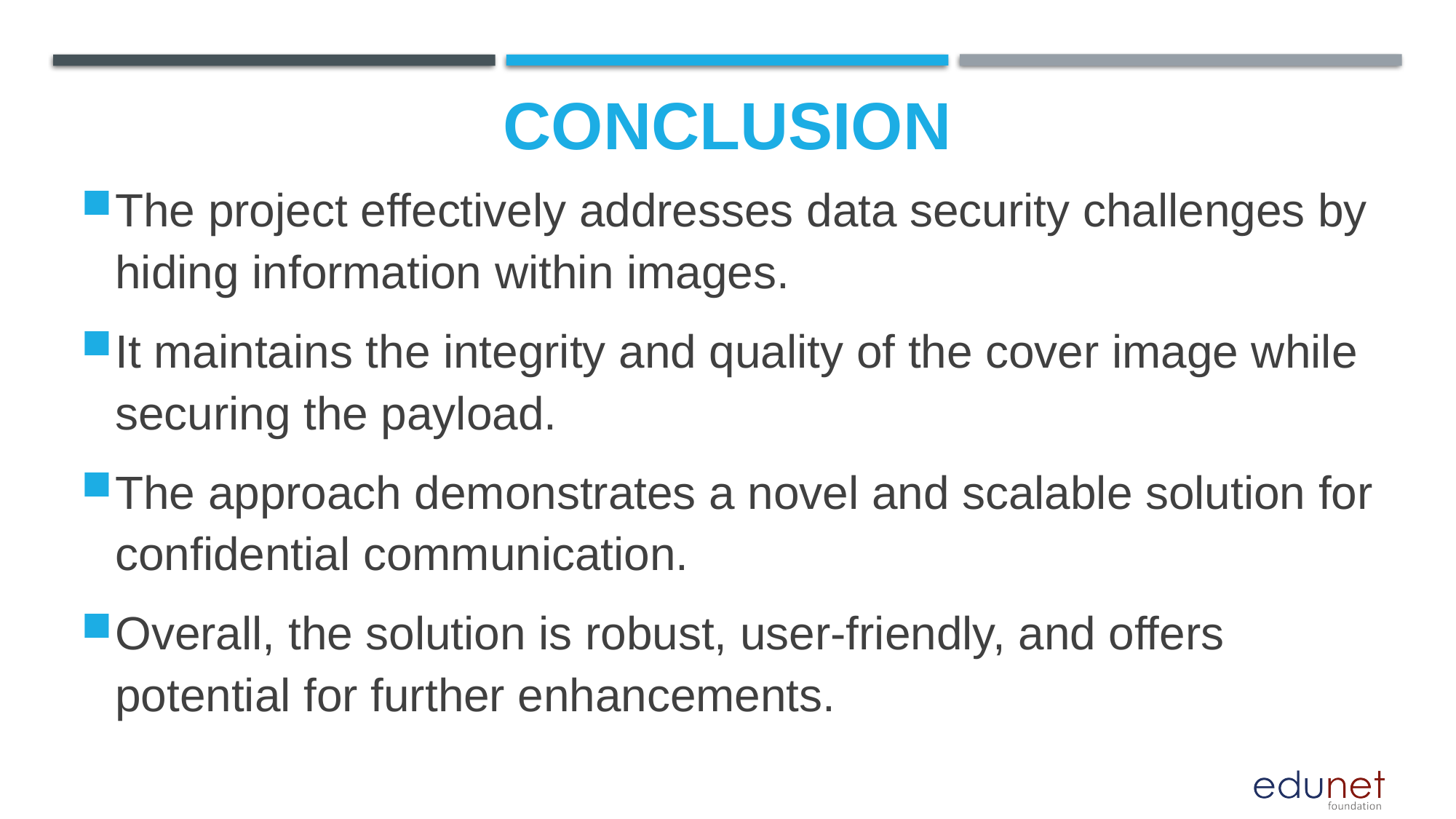

# Conclusion
The project effectively addresses data security challenges by hiding information within images.
It maintains the integrity and quality of the cover image while securing the payload.
The approach demonstrates a novel and scalable solution for confidential communication.
Overall, the solution is robust, user-friendly, and offers potential for further enhancements.